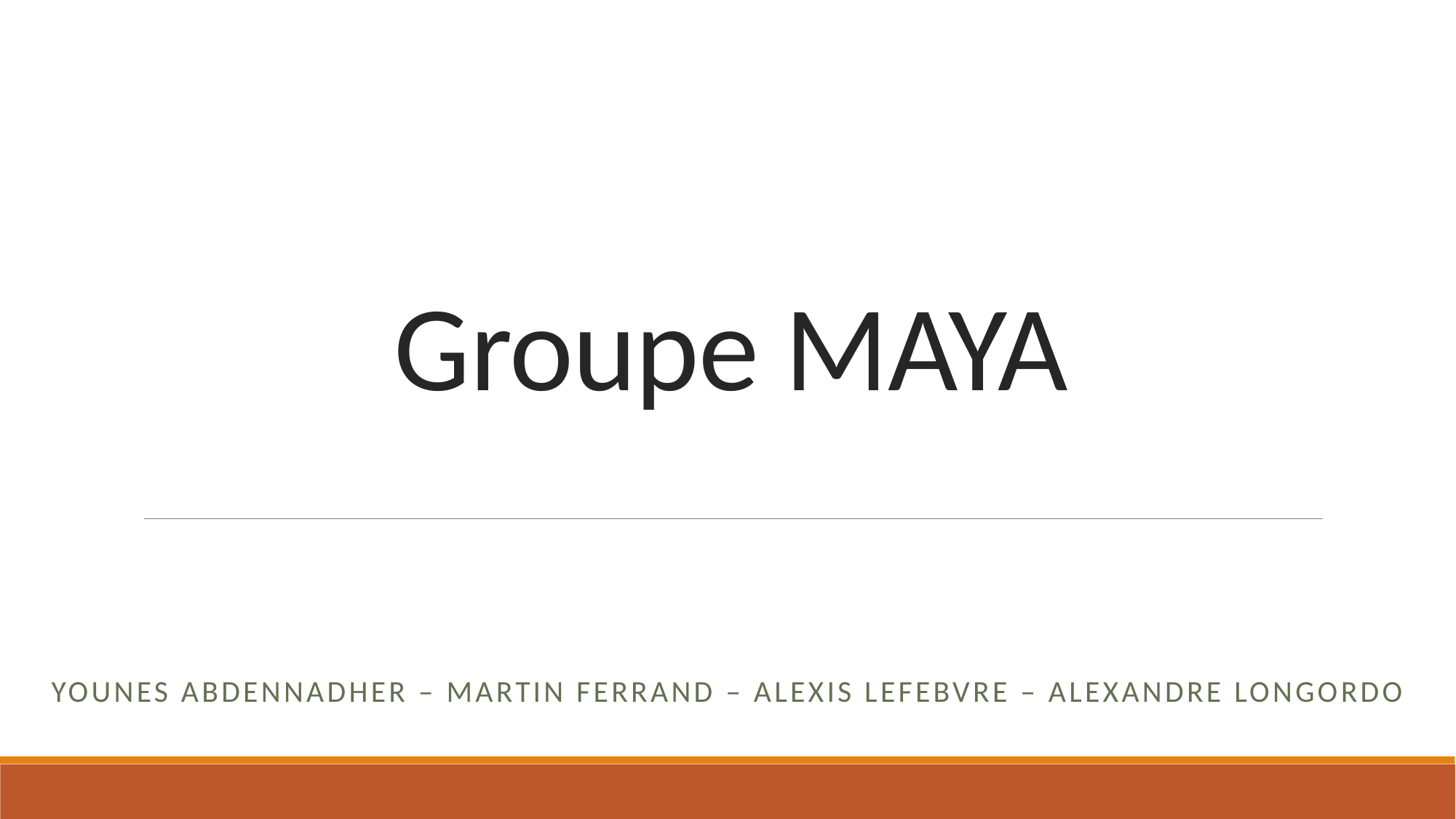

# Groupe MAYA
Younes Abdennadher – Martin Ferrand – Alexis Lefebvre – Alexandre Longordo